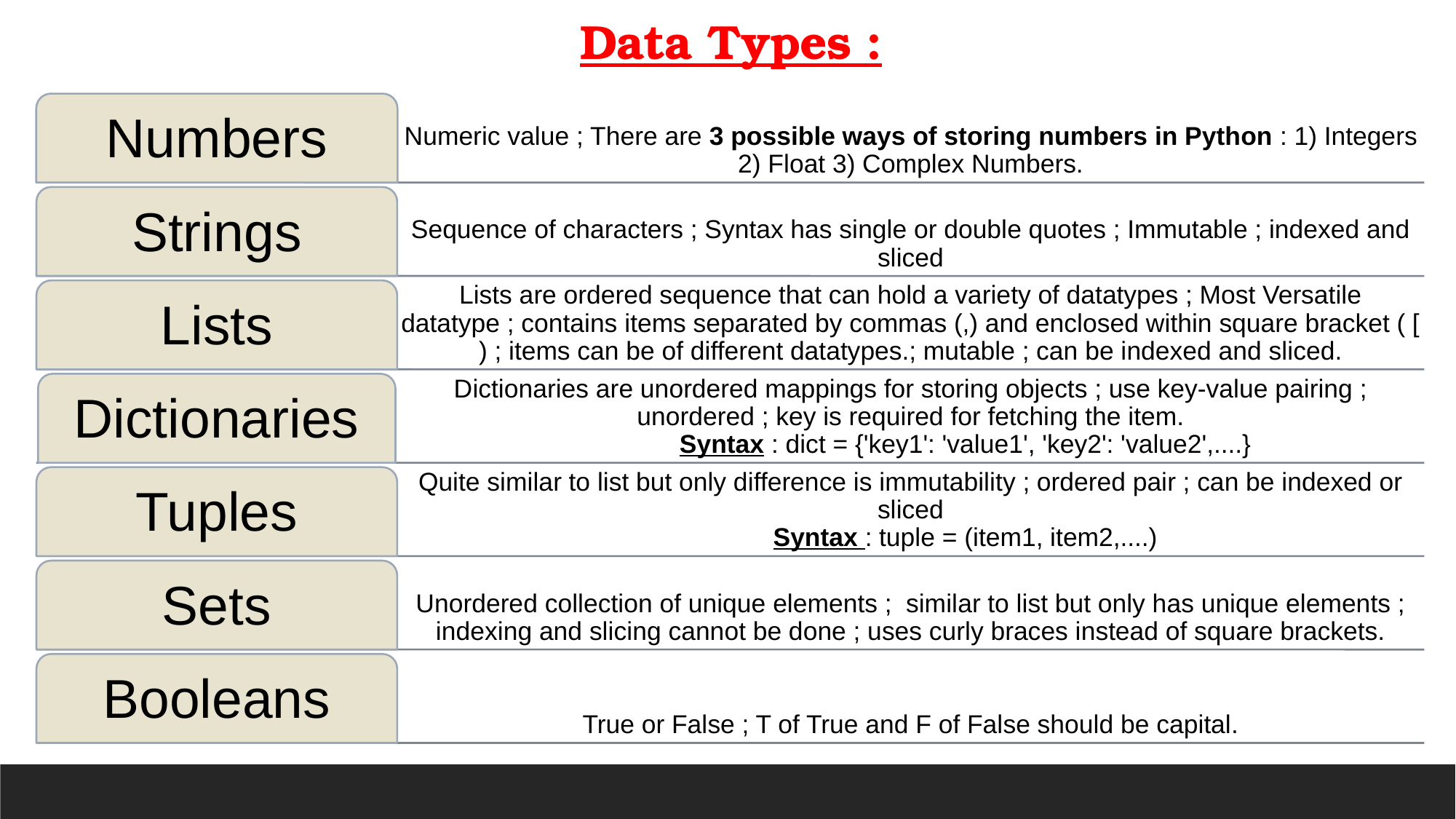

Data Types :
Numeric value ; There are 3 possible ways of storing numbers in Python : 1) Integers 2) Float 3) Complex Numbers.
Numbers
Sequence of characters ; Syntax has single or double quotes ; Immutable ; indexed and sliced
Strings
Lists are ordered sequence that can hold a variety of datatypes ; Most Versatile datatype ; contains items separated by commas (,) and enclosed within square bracket ( [ ) ; items can be of different datatypes.; mutable ; can be indexed and sliced.
Lists
Dictionaries are unordered mappings for storing objects ; use key-value pairing ; unordered ; key is required for fetching the item.
	Syntax : dict = {'key1': 'value1', 'key2': 'value2',....}
Dictionaries
Quite similar to list but only difference is immutability ; ordered pair ; can be indexed or sliced
	Syntax : tuple = (item1, item2,....)
Tuples
Unordered collection of unique elements ;  similar to list but only has unique elements ; indexing and slicing cannot be done ; uses curly braces instead of square brackets.
Sets
True or False ; T of True and F of False should be capital.
Booleans